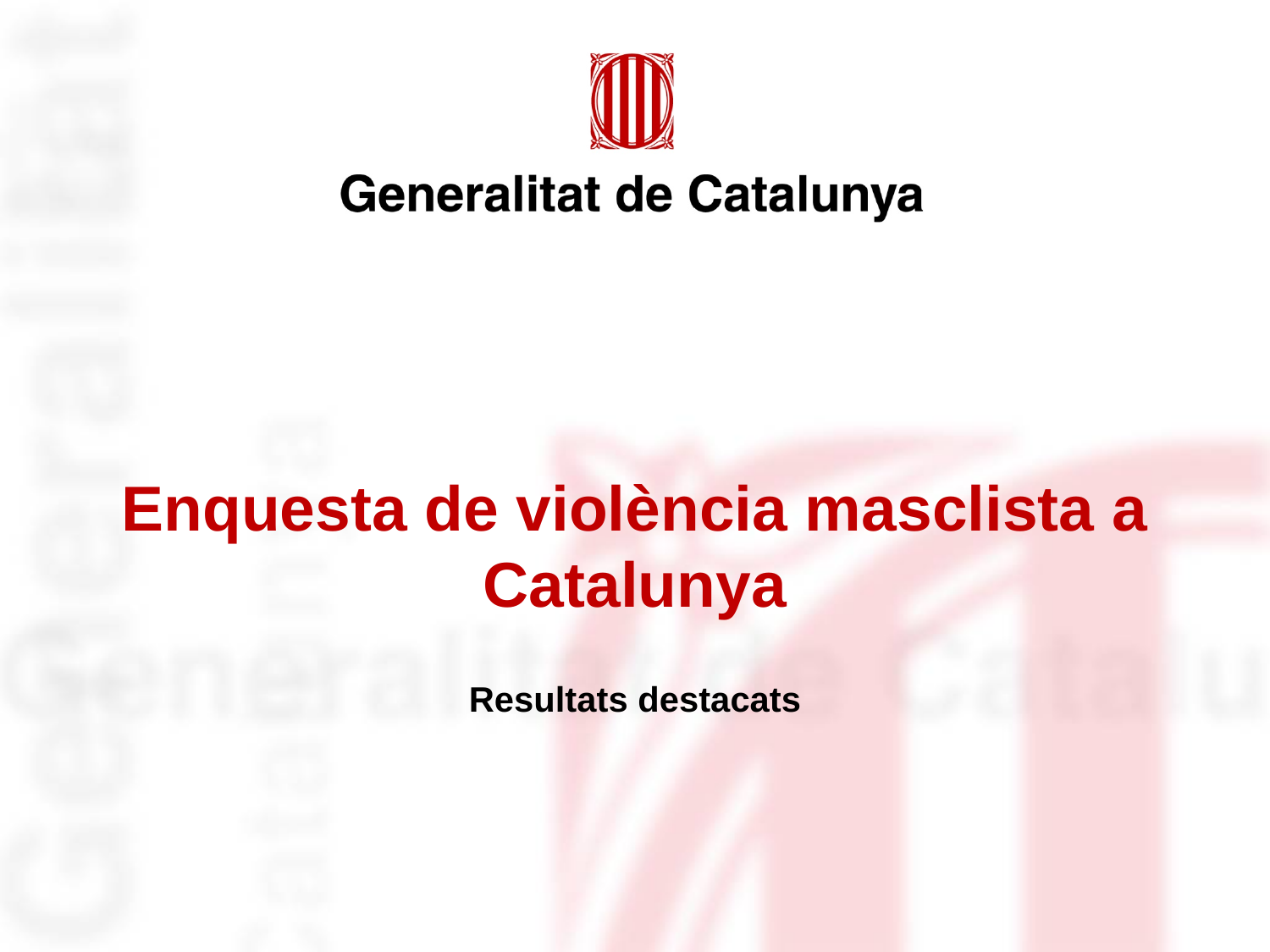

# Enquesta de violència masclista a Catalunya
Resultats destacats